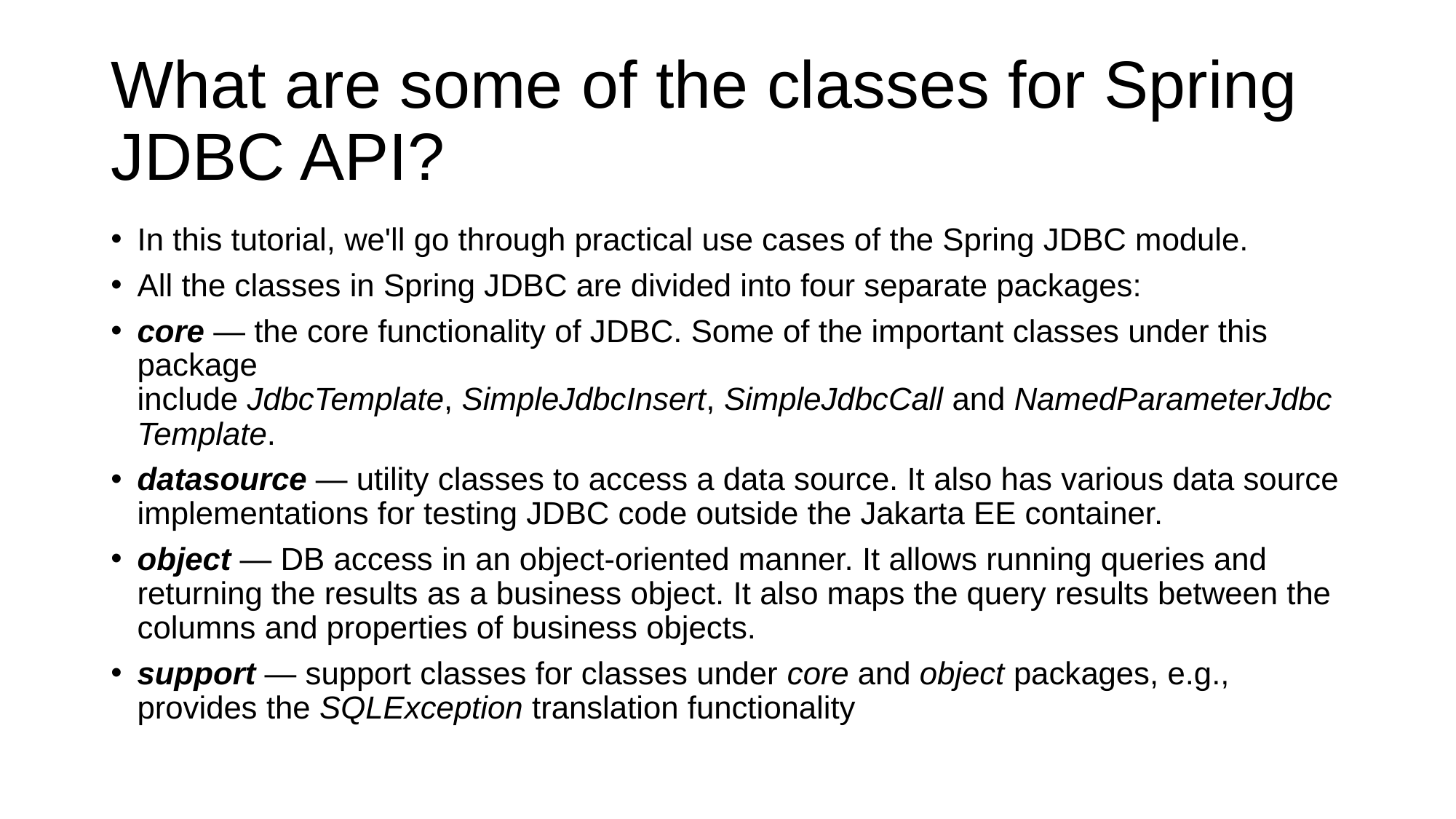

# What are some of the classes for Spring JDBC API?
In this tutorial, we'll go through practical use cases of the Spring JDBC module.
All the classes in Spring JDBC are divided into four separate packages:
core — the core functionality of JDBC. Some of the important classes under this package include JdbcTemplate, SimpleJdbcInsert, SimpleJdbcCall and NamedParameterJdbcTemplate.
datasource — utility classes to access a data source. It also has various data source implementations for testing JDBC code outside the Jakarta EE container.
object — DB access in an object-oriented manner. It allows running queries and returning the results as a business object. It also maps the query results between the columns and properties of business objects.
support — support classes for classes under core and object packages, e.g., provides the SQLException translation functionality